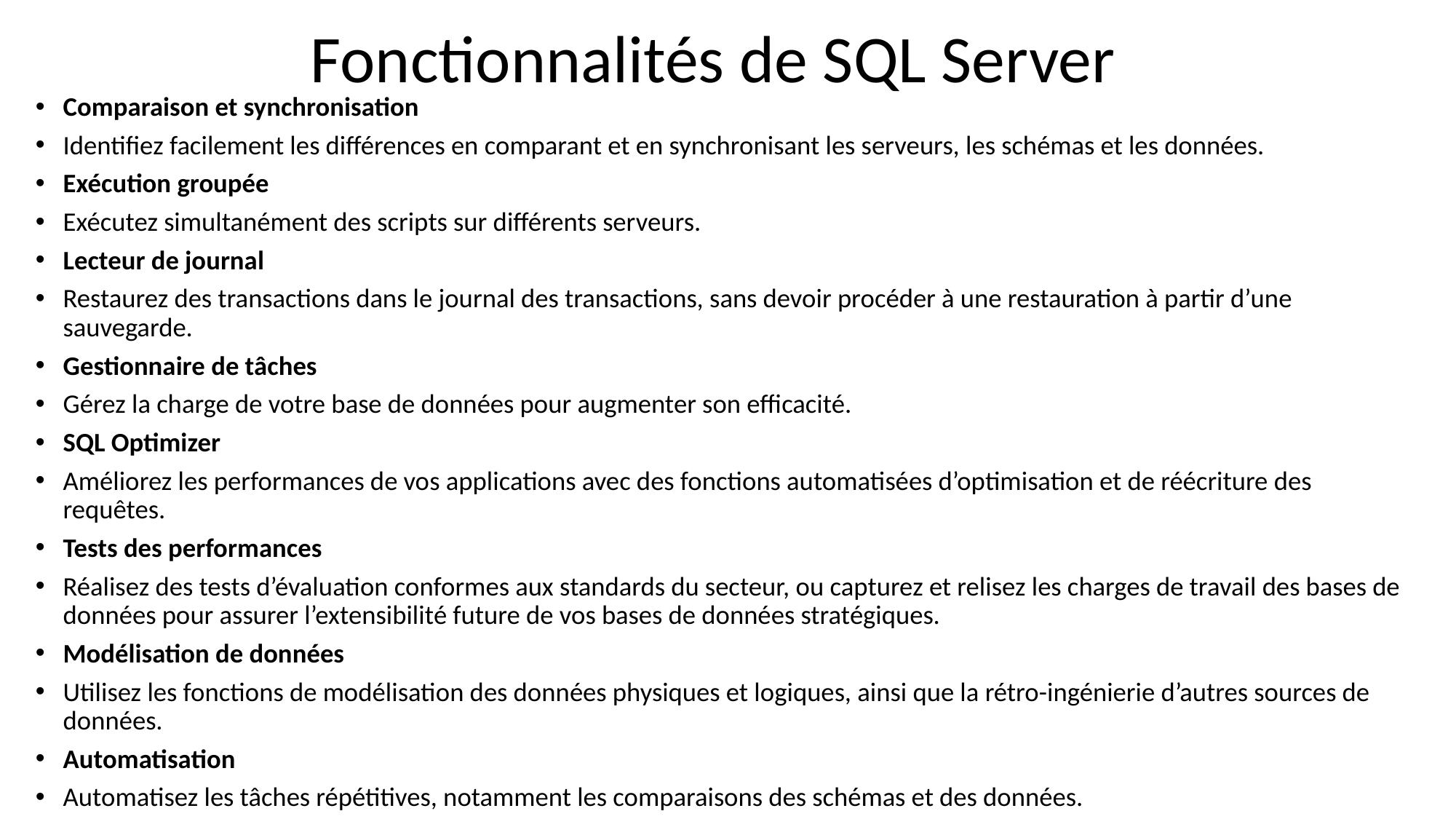

# Fonctionnalités de SQL Server
Comparaison et synchronisation
Identifiez facilement les différences en comparant et en synchronisant les serveurs, les schémas et les données.
Exécution groupée
Exécutez simultanément des scripts sur différents serveurs.
Lecteur de journal
Restaurez des transactions dans le journal des transactions, sans devoir procéder à une restauration à partir d’une sauvegarde.
Gestionnaire de tâches
Gérez la charge de votre base de données pour augmenter son efficacité.
SQL Optimizer
Améliorez les performances de vos applications avec des fonctions automatisées d’optimisation et de réécriture des requêtes.
Tests des performances
Réalisez des tests d’évaluation conformes aux standards du secteur, ou capturez et relisez les charges de travail des bases de données pour assurer l’extensibilité future de vos bases de données stratégiques.
Modélisation de données
Utilisez les fonctions de modélisation des données physiques et logiques, ainsi que la rétro-ingénierie d’autres sources de données.
Automatisation
Automatisez les tâches répétitives, notamment les comparaisons des schémas et des données.